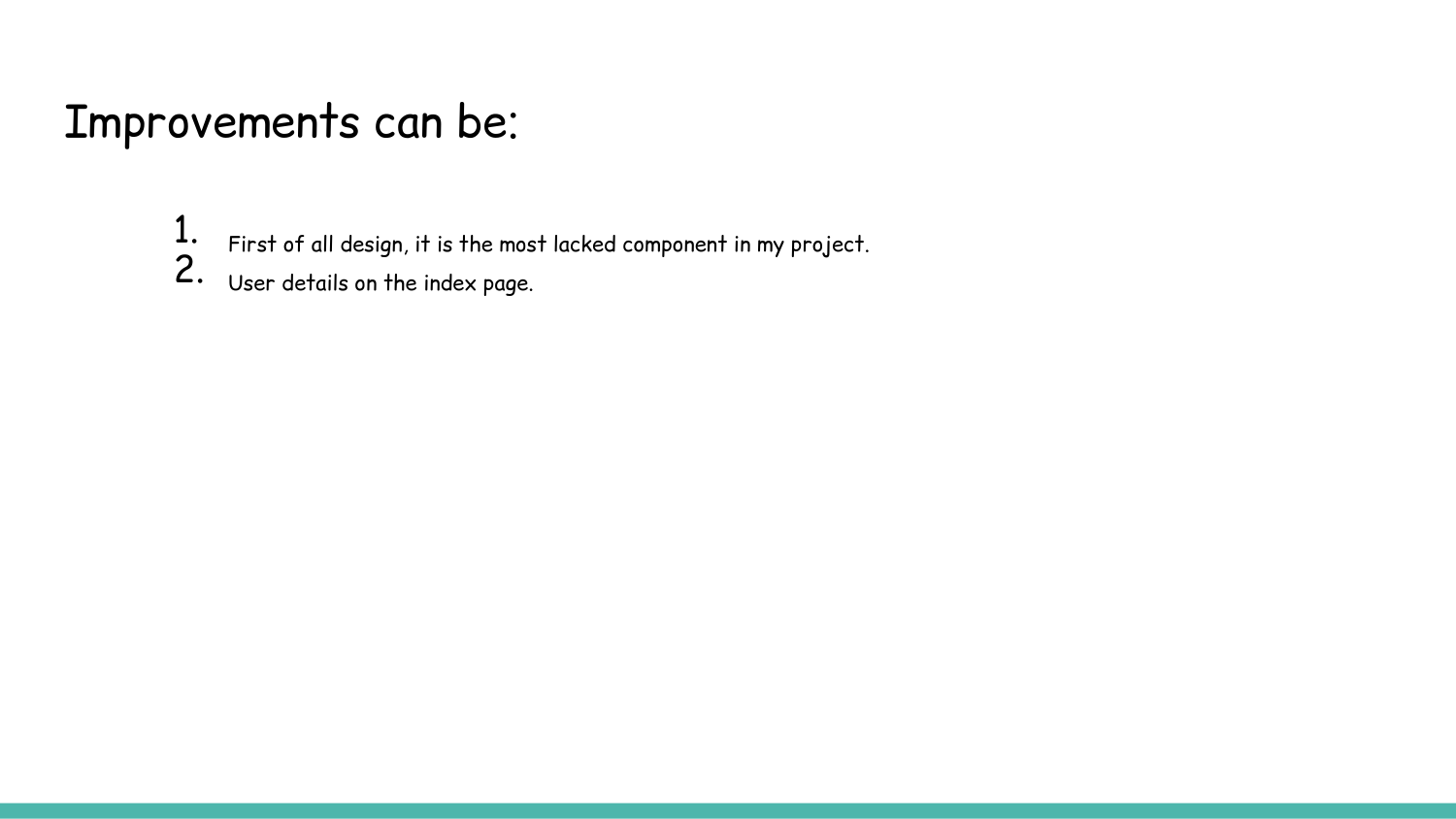

# Improvements can be:
First of all design, it is the most lacked component in my project.
User details on the index page.